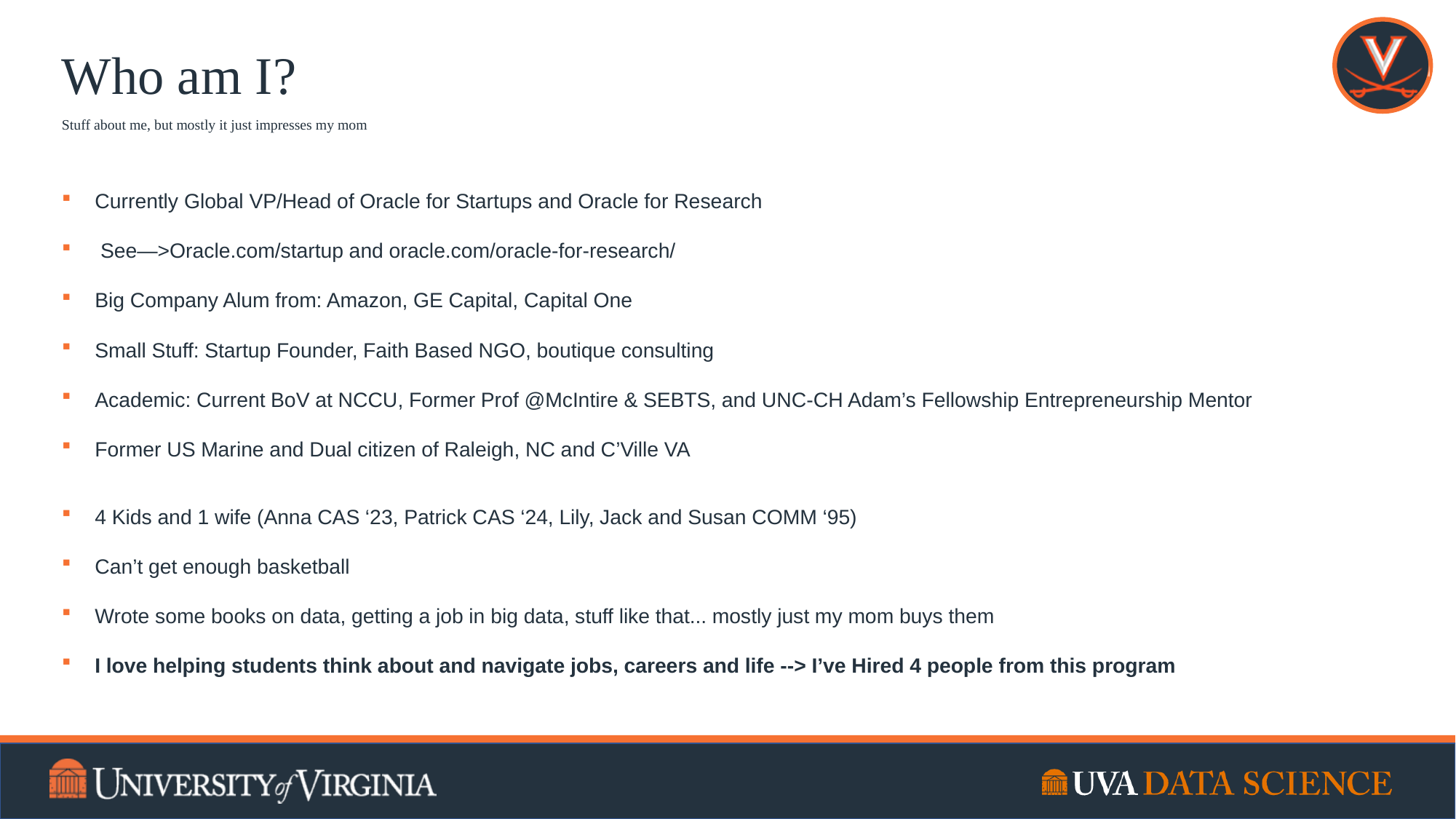

# Who am I?
Stuff about me, but mostly it just impresses my mom

Currently Global VP/Head of Oracle for Startups and Oracle for Research
 See—>Oracle.com/startup and oracle.com/oracle-for-research/
Big Company Alum from: Amazon, GE Capital, Capital One
Small Stuff: Startup Founder, Faith Based NGO, boutique consulting
Academic: Current BoV at NCCU, Former Prof @McIntire & SEBTS, and UNC-CH Adam’s Fellowship Entrepreneurship Mentor
Former US Marine and Dual citizen of Raleigh, NC and C’Ville VA

4 Kids and 1 wife (Anna CAS ‘23, Patrick CAS ‘24, Lily, Jack and Susan COMM ‘95)
Can’t get enough basketball
Wrote some books on data, getting a job in big data, stuff like that... mostly just my mom buys them
I love helping students think about and navigate jobs, careers and life --> I’ve Hired 4 people from this program